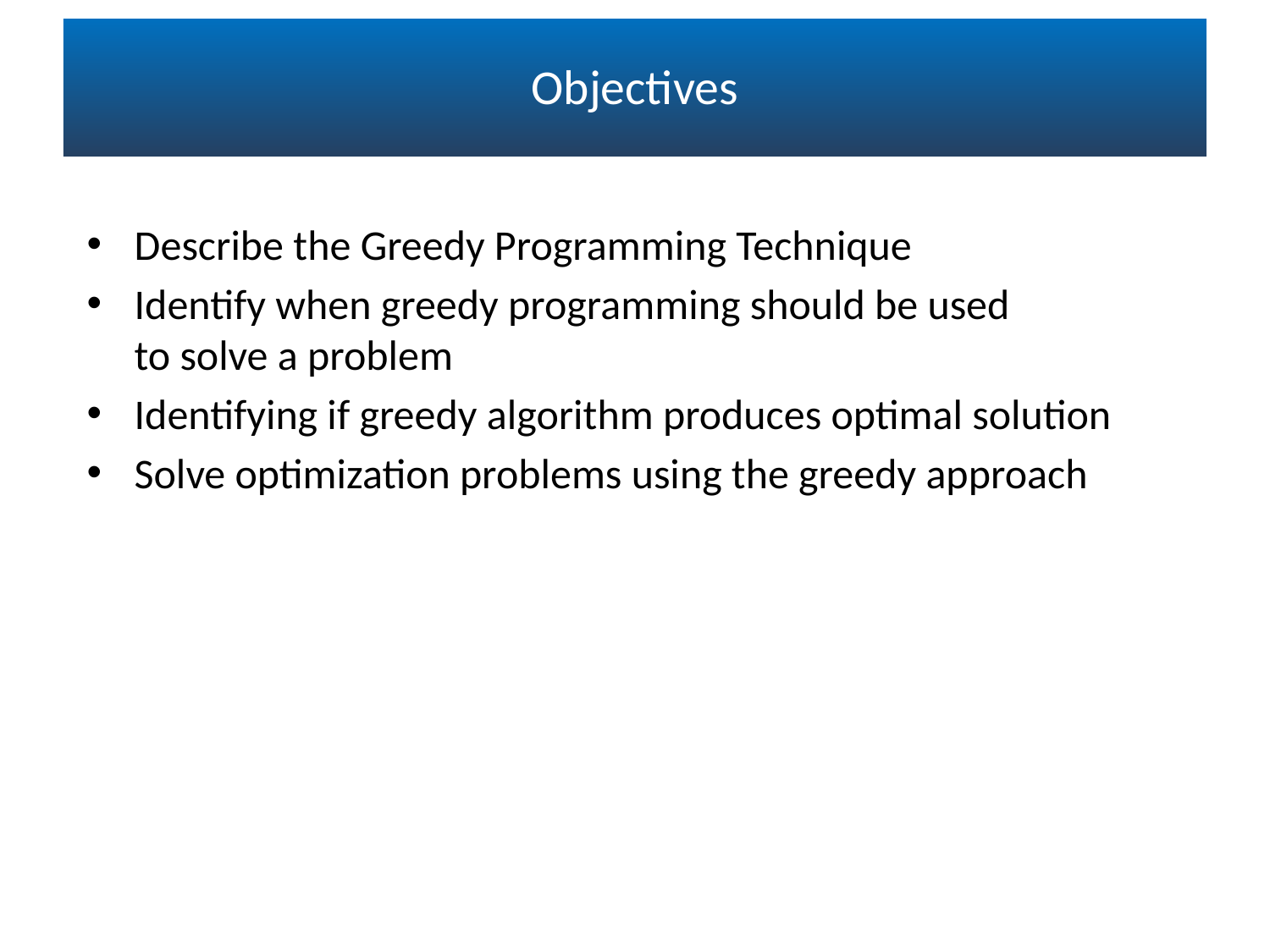

# Objectives
Describe the Greedy Programming Technique
Identify when greedy programming should be used
to solve a problem
Identifying if greedy algorithm produces optimal solution
Solve optimization problems using the greedy approach
2